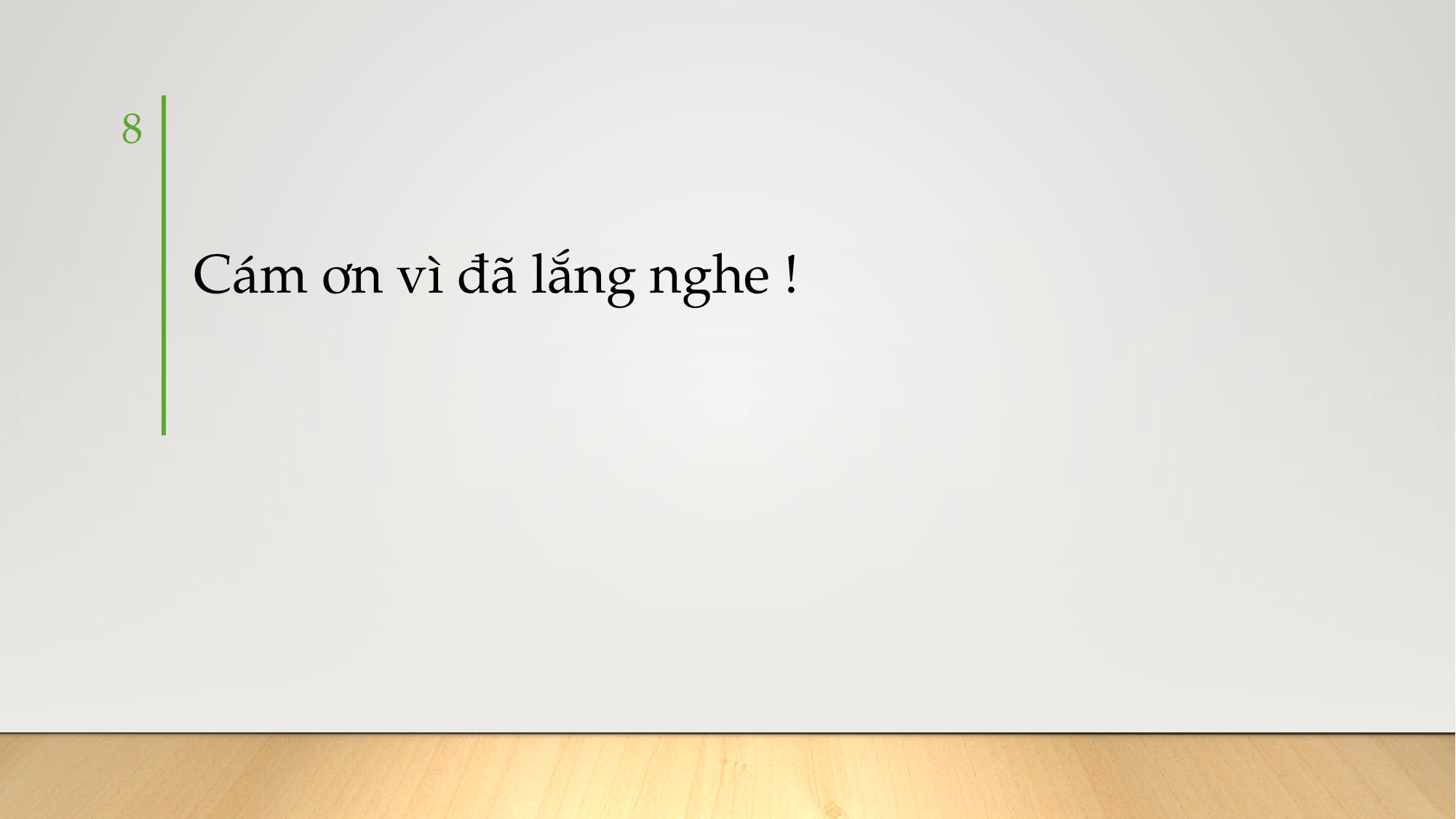

8
# Cám ơn vì đã lắng nghe !